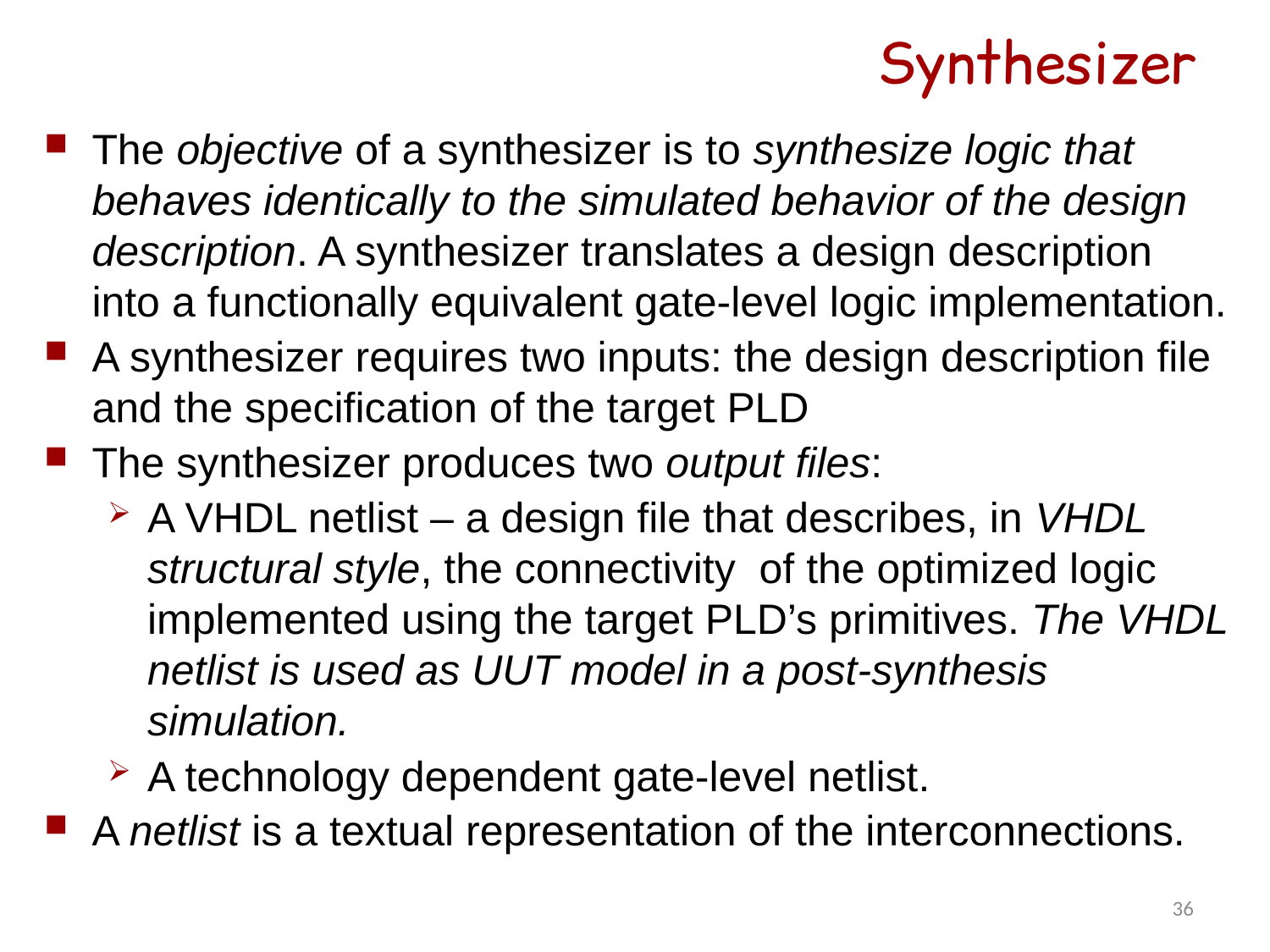

# Synthesizer
The objective of a synthesizer is to synthesize logic that behaves identically to the simulated behavior of the design description. A synthesizer translates a design description into a functionally equivalent gate-level logic implementation.
A synthesizer requires two inputs: the design description file and the specification of the target PLD
The synthesizer produces two output files:
A VHDL netlist – a design file that describes, in VHDL structural style, the connectivity  of the optimized logic implemented using the target PLD’s primitives. The VHDL netlist is used as UUT model in a post-synthesis simulation.
A technology dependent gate-level netlist.
A netlist is a textual representation of the interconnections.
36